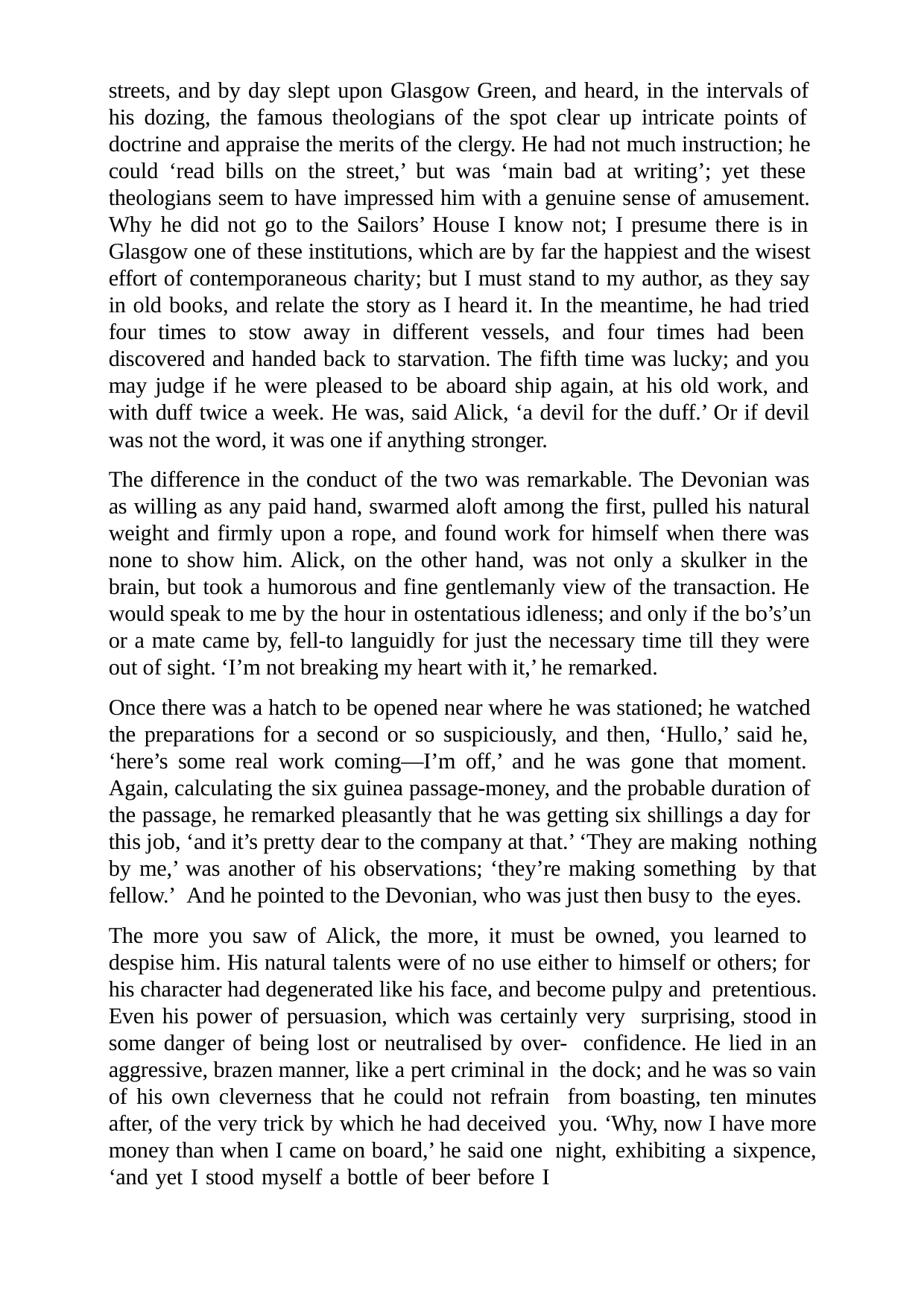

streets, and by day slept upon Glasgow Green, and heard, in the intervals of  his dozing, the famous theologians of the spot clear up intricate points of  doctrine and appraise the merits of the clergy. He had not much instruction; he  could ‘read bills on the street,’ but was ‘main bad at writing’; yet these  theologians seem to have impressed him with a genuine sense of amusement.  Why he did not go to the Sailors’ House I know not; I presume there is in  Glasgow one of these institutions, which are by far the happiest and the wisest  effort of contemporaneous charity; but I must stand to my author, as they say  in old books, and relate the story as I heard it. In the meantime, he had tried  four times to stow away in different vessels, and four times had been  discovered and handed back to starvation. The fifth time was lucky; and you  may judge if he were pleased to be aboard ship again, at his old work, and  with duff twice a week. He was, said Alick, ‘a devil for the duff.’ Or if devil  was not the word, it was one if anything stronger.
The difference in the conduct of the two was remarkable. The Devonian was  as willing as any paid hand, swarmed aloft among the first, pulled his natural  weight and firmly upon a rope, and found work for himself when there was  none to show him. Alick, on the other hand, was not only a skulker in the  brain, but took a humorous and fine gentlemanly view of the transaction. He  would speak to me by the hour in ostentatious idleness; and only if the bo’s’un  or a mate came by, fell-to languidly for just the necessary time till they were  out of sight. ‘I’m not breaking my heart with it,’ he remarked.
Once there was a hatch to be opened near where he was stationed; he watched  the preparations for a second or so suspiciously, and then, ‘Hullo,’ said he,  ‘here’s some real work coming—I’m off,’ and he was gone that moment.  Again, calculating the six guinea passage-money, and the probable duration of  the passage, he remarked pleasantly that he was getting six shillings a day for  this job, ‘and it’s pretty dear to the company at that.’ ‘They are making  nothing by me,’ was another of his observations; ‘they’re making something  by that fellow.’ And he pointed to the Devonian, who was just then busy to  the eyes.
The more you saw of Alick, the more, it must be owned, you learned to  despise him. His natural talents were of no use either to himself or others; for  his character had degenerated like his face, and become pulpy and  pretentious. Even his power of persuasion, which was certainly very  surprising, stood in some danger of being lost or neutralised by over-  confidence. He lied in an aggressive, brazen manner, like a pert criminal in  the dock; and he was so vain of his own cleverness that he could not refrain  from boasting, ten minutes after, of the very trick by which he had deceived  you. ‘Why, now I have more money than when I came on board,’ he said one  night, exhibiting a sixpence, ‘and yet I stood myself a bottle of beer before I